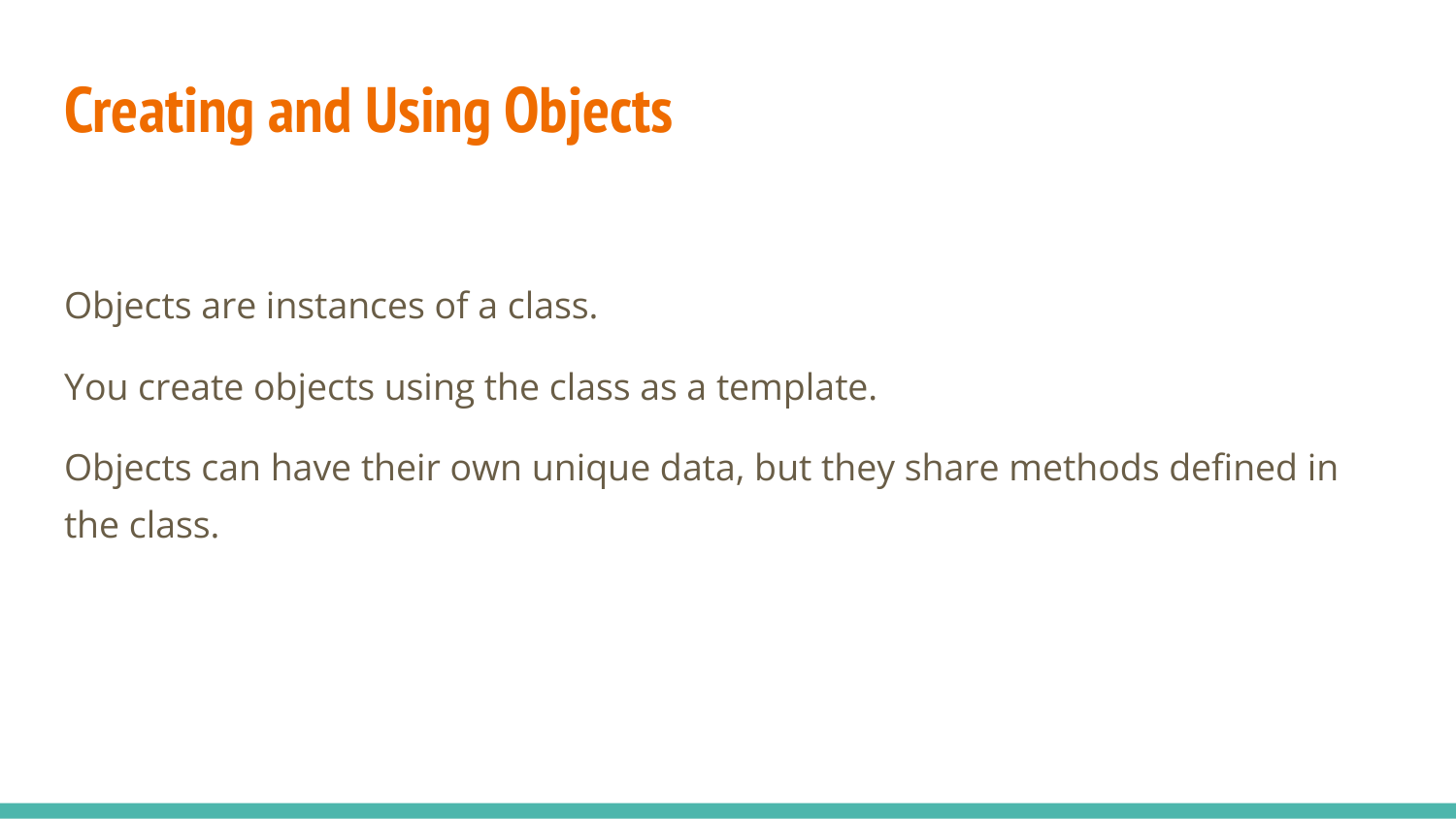

# Creating and Using Objects

Objects are instances of a class.
You create objects using the class as a template.
Objects can have their own unique data, but they share methods defined in the class.